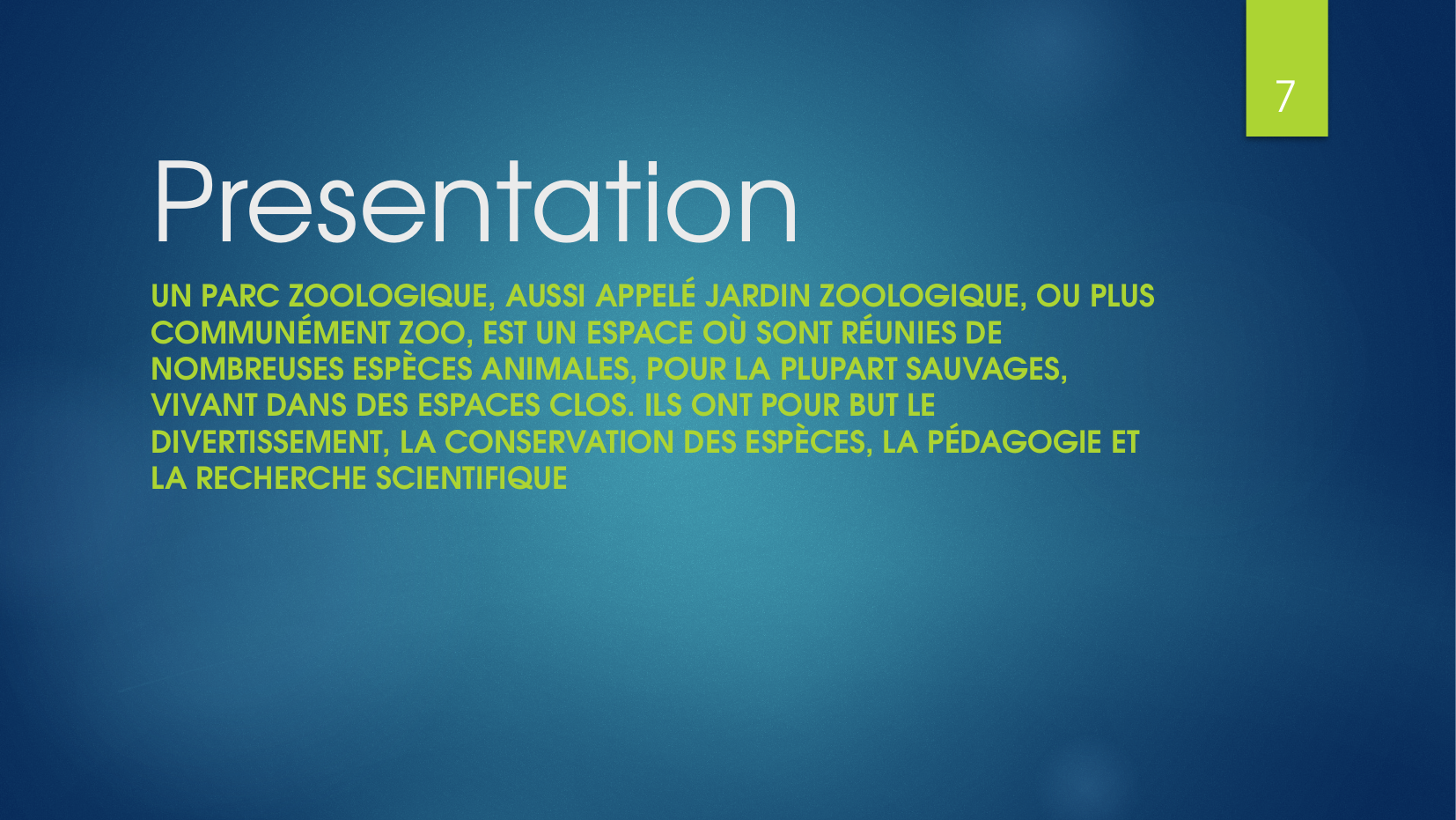

7
# Presentation
Un parc zoologique, aussi appelé jardin zoologique, ou plus communément zoo, est un espace où sont réunies de nombreuses espèces animales, pour la plupart sauvages, vivant dans des espaces clos. Ils ont pour but le divertissement, la conservation des espèces, la pédagogie et la recherche scientifique